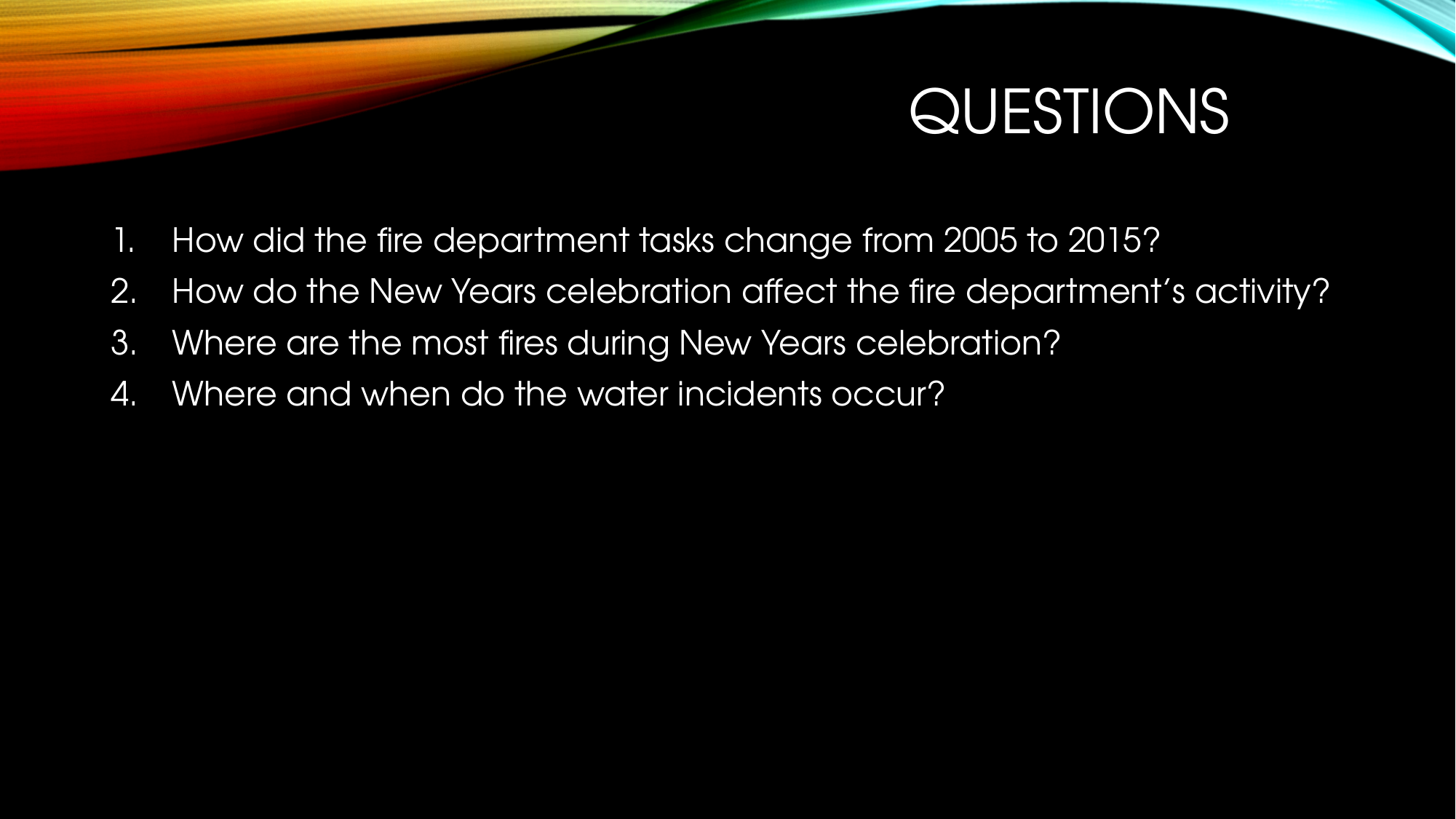

# Questions
How did the fire department tasks change from 2005 to 2015?
How do the New Years celebration affect the fire department’s activity?
Where are the most fires during New Years celebration?
Where and when do the water incidents occur?